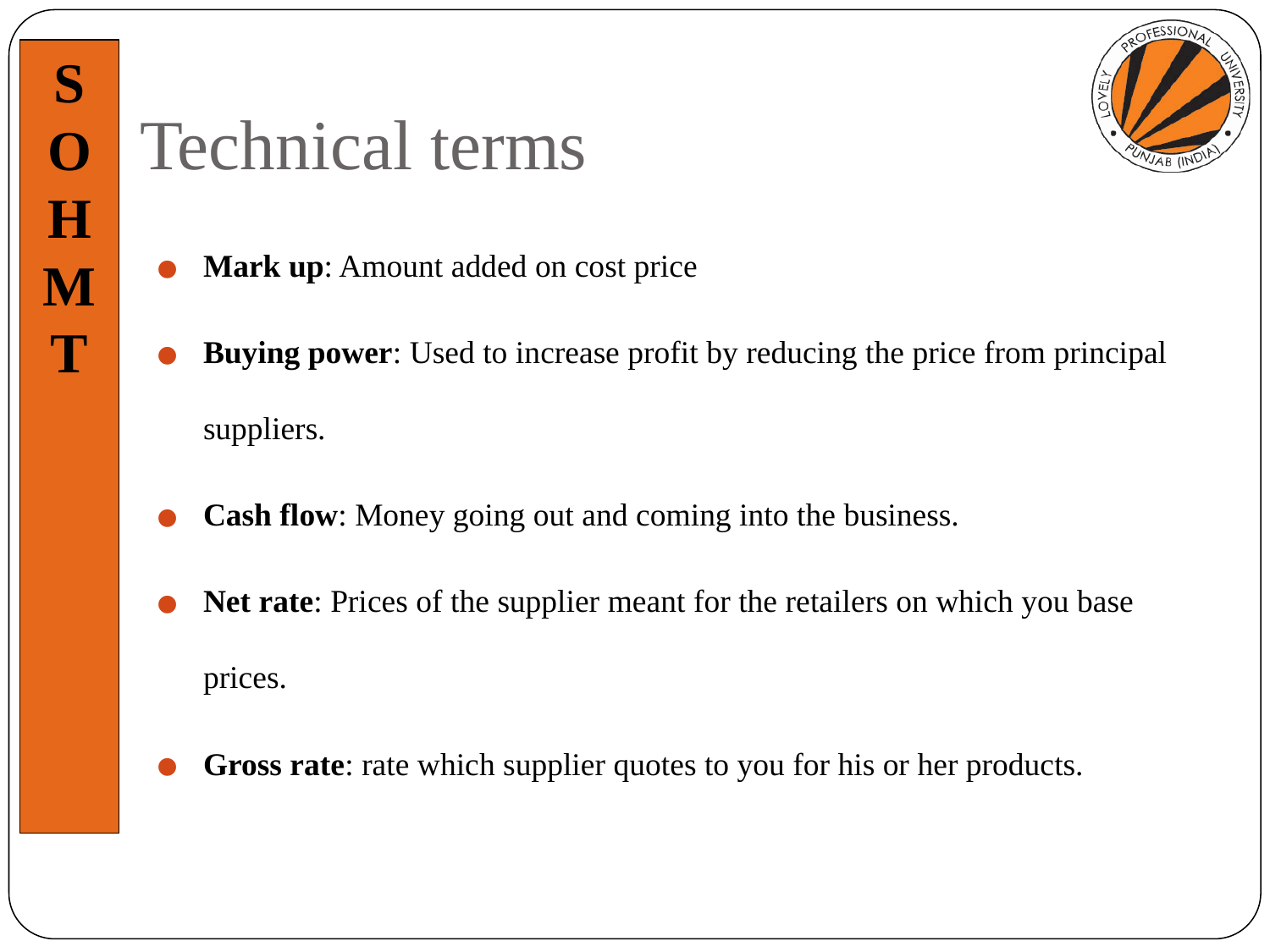

# Technical terms
Mark up: Amount added on cost price
Buying power: Used to increase profit by reducing the price from principal suppliers.
Cash flow: Money going out and coming into the business.
Net rate: Prices of the supplier meant for the retailers on which you base prices.
Gross rate: rate which supplier quotes to you for his or her products.